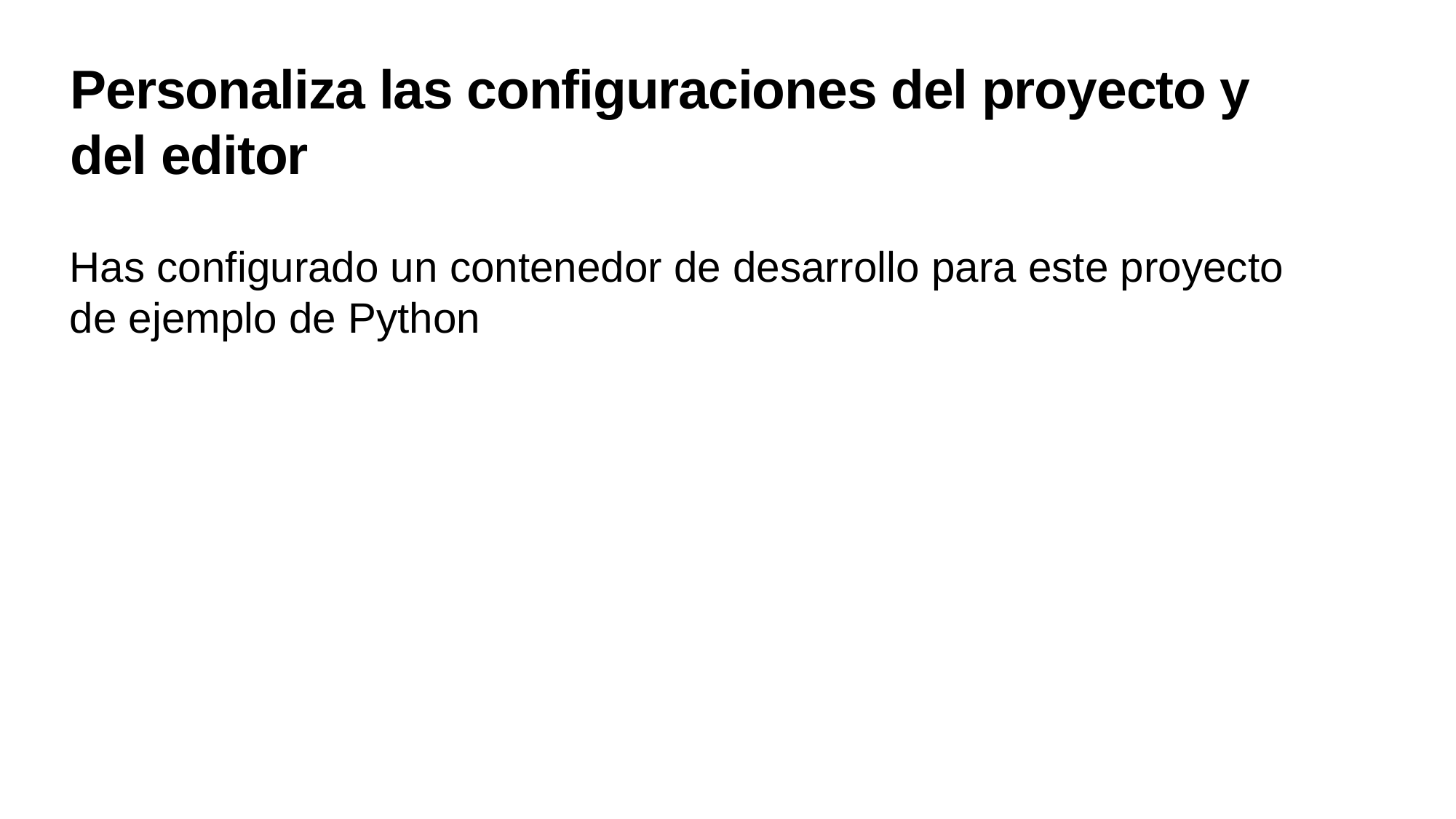

# Personaliza las configuraciones del proyecto y del editor
Has configurado un contenedor de desarrollo para este proyecto de ejemplo de Python